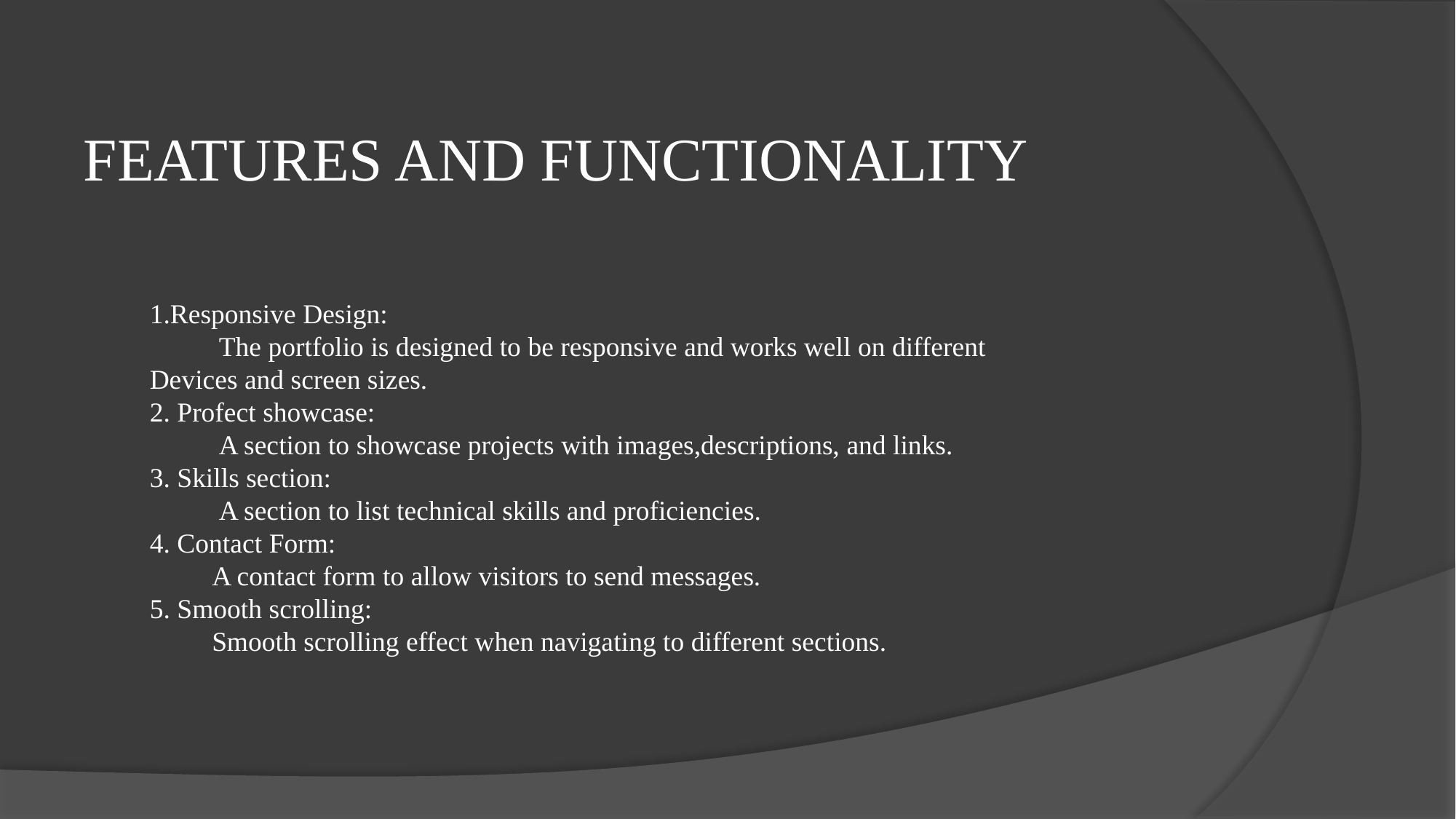

# FEATURES AND FUNCTIONALITY
1.Responsive Design:
          The portfolio is designed to be responsive and works well on different
Devices and screen sizes.
2. Profect showcase:
          A section to showcase projects with images,descriptions, and links.
3. Skills section:
          A section to list technical skills and proficiencies.
4. Contact Form:
         A contact form to allow visitors to send messages.
5. Smooth scrolling:
         Smooth scrolling effect when navigating to different sections.